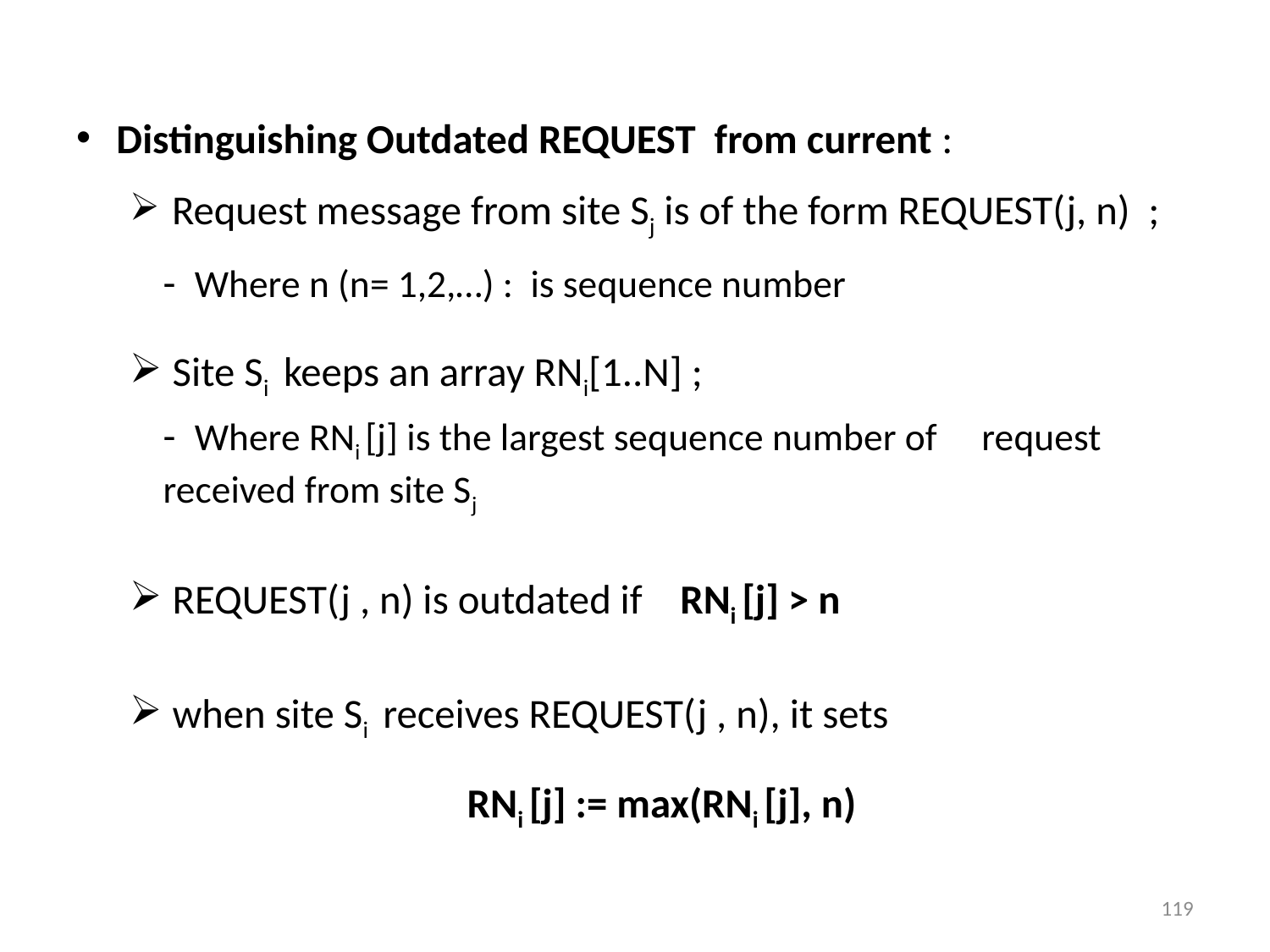

Distinguishing Outdated REQUEST  from current :

 Request message from site Sj is of the form REQUEST(j, n)  ;
	-  Where n (n= 1,2,…) :  is sequence number

 Site Si  keeps an array RNi[1..N] ;
	-  Where RNi [j] is the largest sequence number of 	   request received from site Sj

 REQUEST(j , n) is outdated if    RNi [j] > n

 when site Si  receives REQUEST(j , n), it sets

RNi [j] := max(RNi [j], n)

119